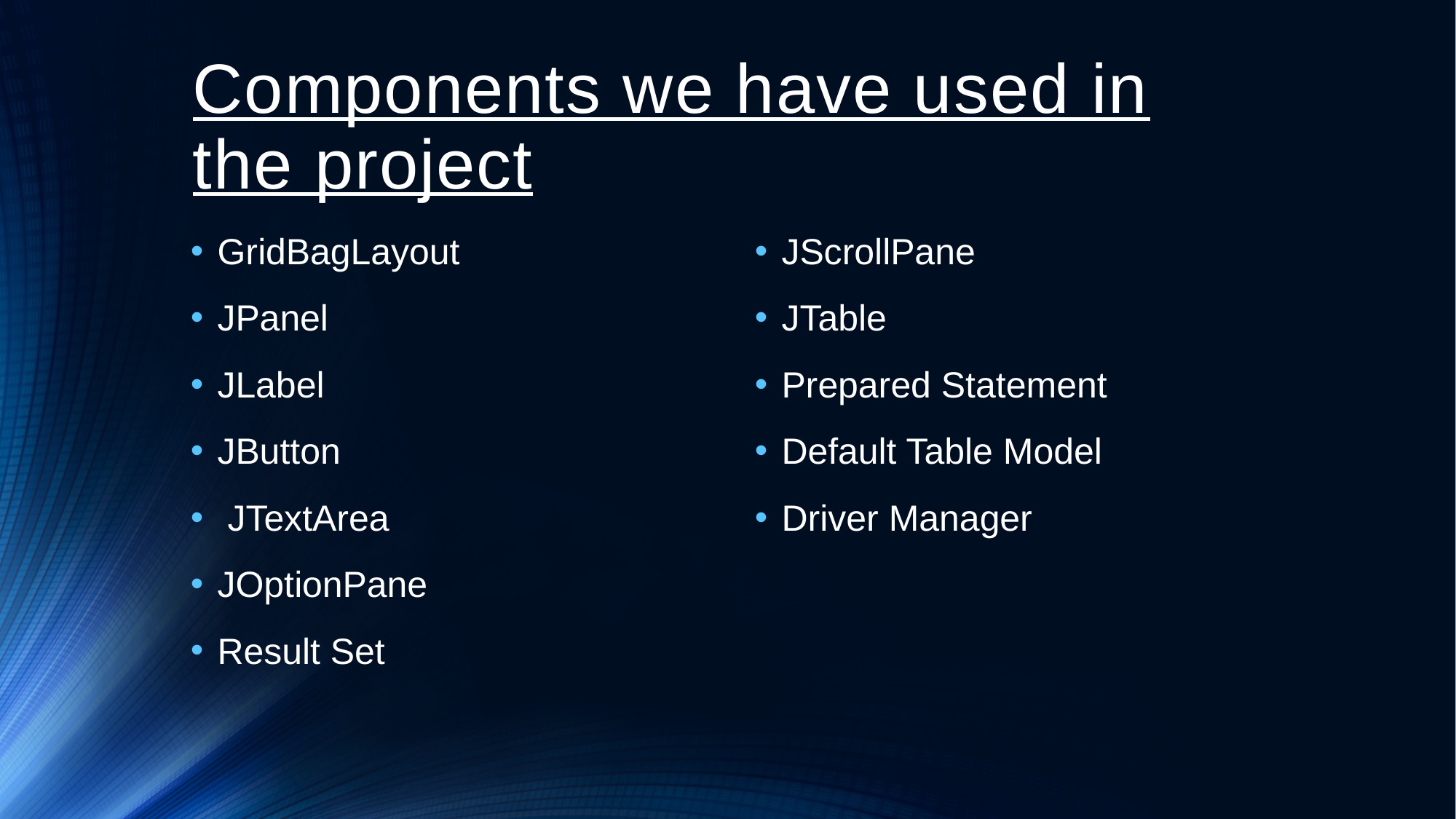

# Components we have used in the project
GridBagLayout
JPanel
JLabel
JButton
 JTextArea
JOptionPane
Result Set
JScrollPane
JTable
Prepared Statement
Default Table Model
Driver Manager